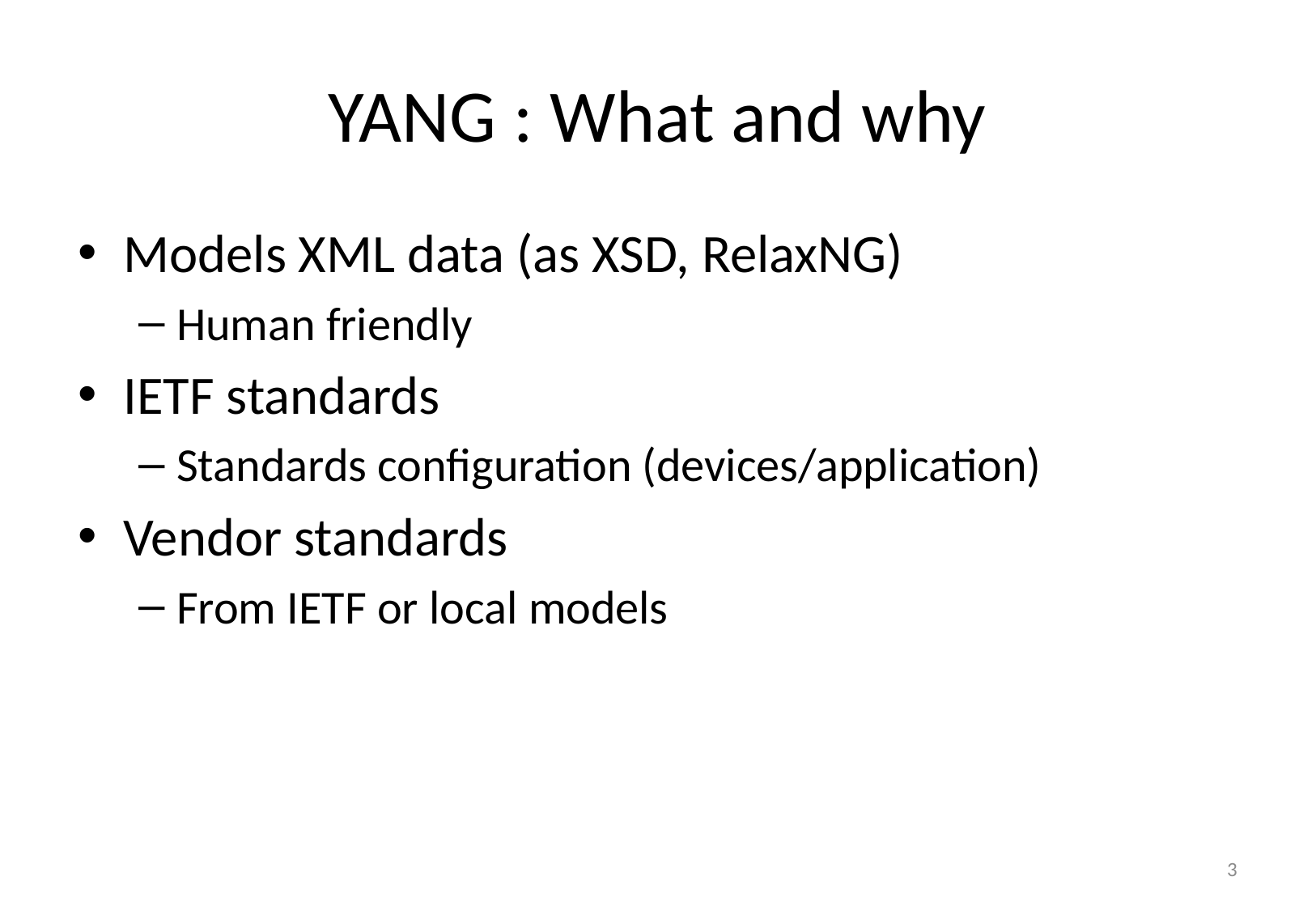

# YANG : What and why
Models XML data (as XSD, RelaxNG)
Human friendly
IETF standards
Standards configuration (devices/application)
Vendor standards
From IETF or local models

3